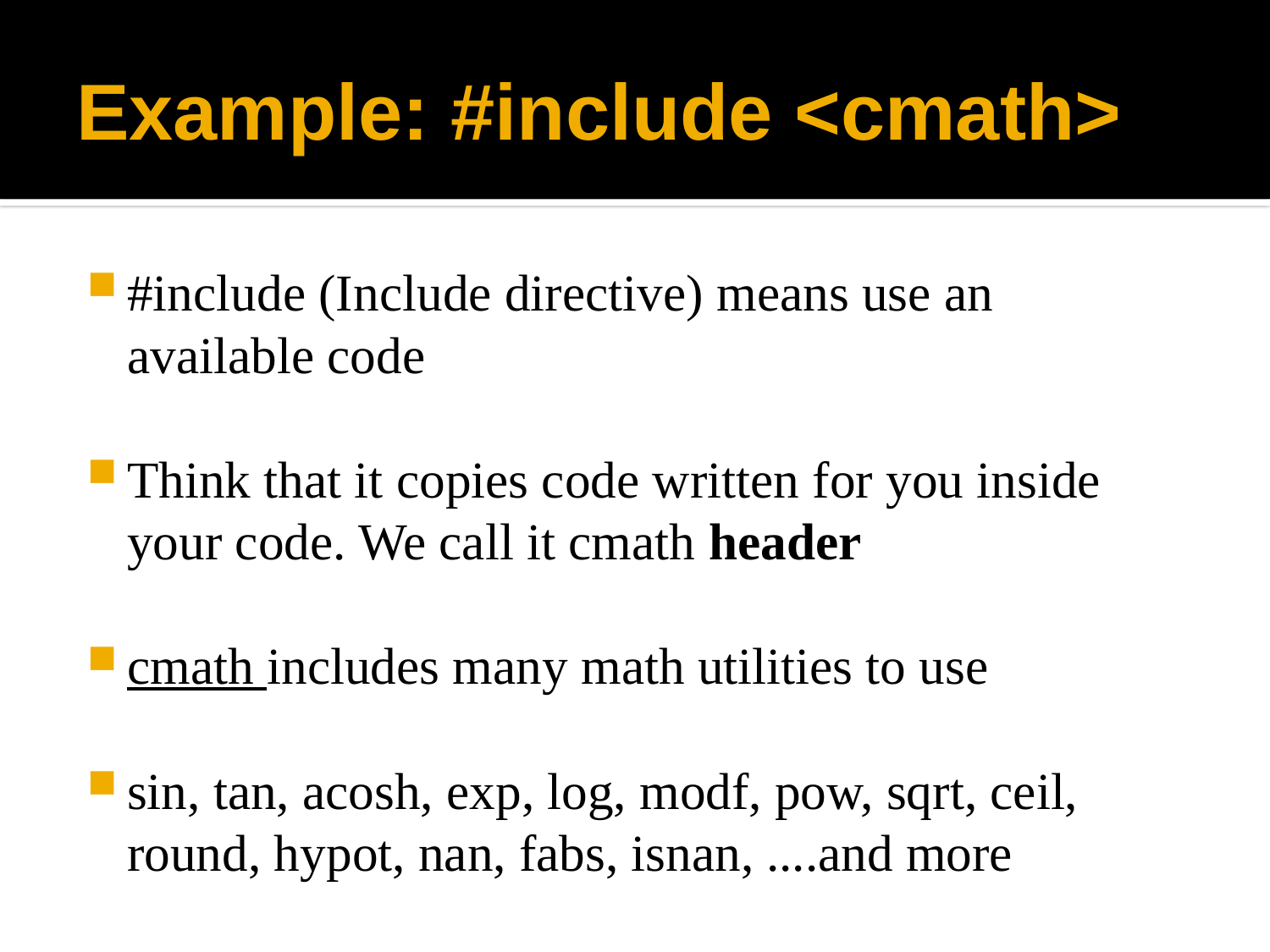

# Example: #include <cmath>
#include (Include directive) means use an available code

Think that it copies code written for you inside your code. We call it cmath header

cmath includes many math utilities to use

sin, tan, acosh, exp, log, modf, pow, sqrt, ceil, round, hypot, nan, fabs, isnan, ....and more